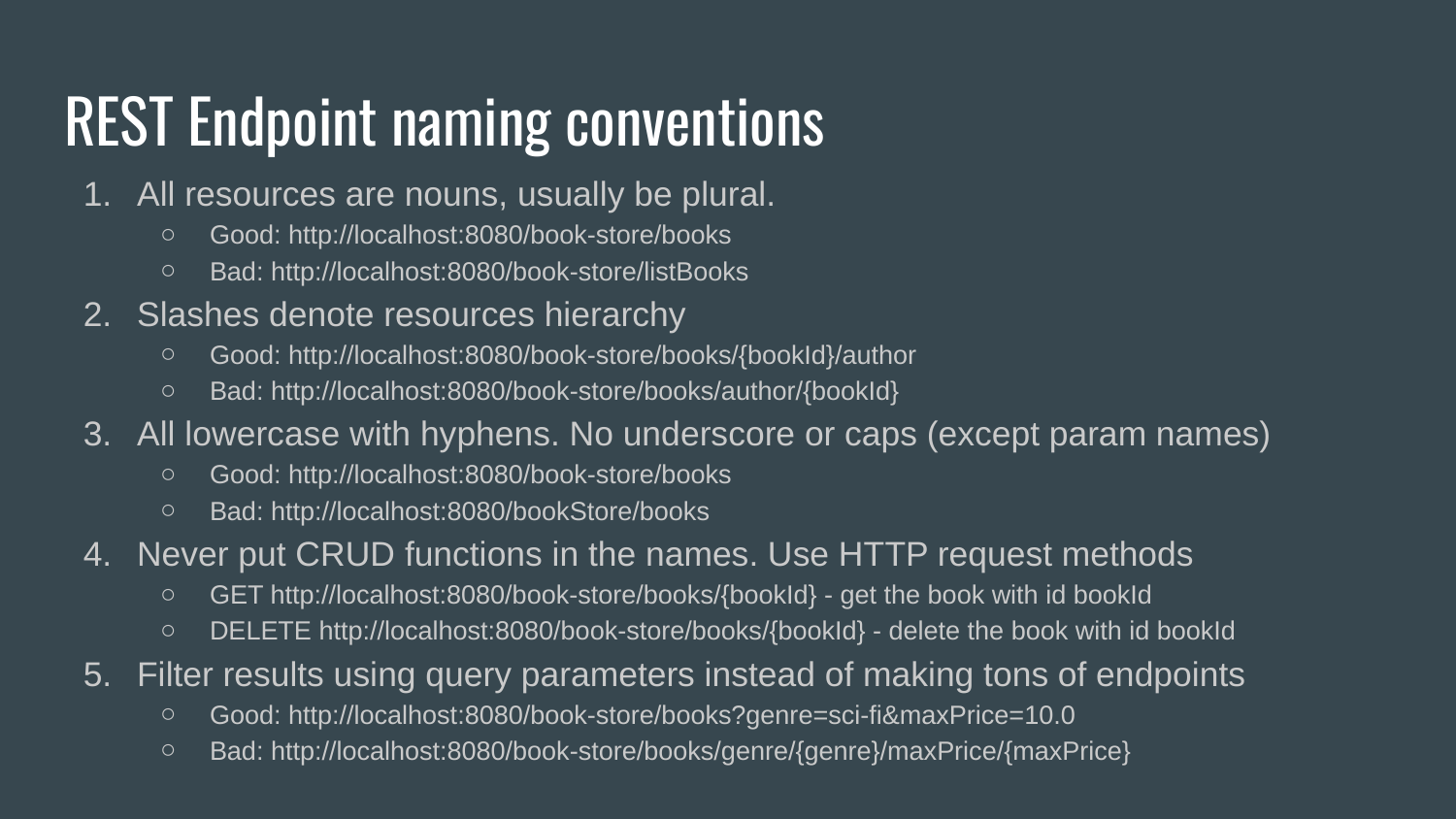

# REST Endpoint naming conventions
All resources are nouns, usually be plural.
Good: http://localhost:8080/book-store/books
Bad: http://localhost:8080/book-store/listBooks
Slashes denote resources hierarchy
Good: http://localhost:8080/book-store/books/{bookId}/author
Bad: http://localhost:8080/book-store/books/author/{bookId}
All lowercase with hyphens. No underscore or caps (except param names)
Good: http://localhost:8080/book-store/books
Bad: http://localhost:8080/bookStore/books
Never put CRUD functions in the names. Use HTTP request methods
GET http://localhost:8080/book-store/books/{bookId} - get the book with id bookId
DELETE http://localhost:8080/book-store/books/{bookId} - delete the book with id bookId
Filter results using query parameters instead of making tons of endpoints
Good: http://localhost:8080/book-store/books?genre=sci-fi&maxPrice=10.0
Bad: http://localhost:8080/book-store/books/genre/{genre}/maxPrice/{maxPrice}